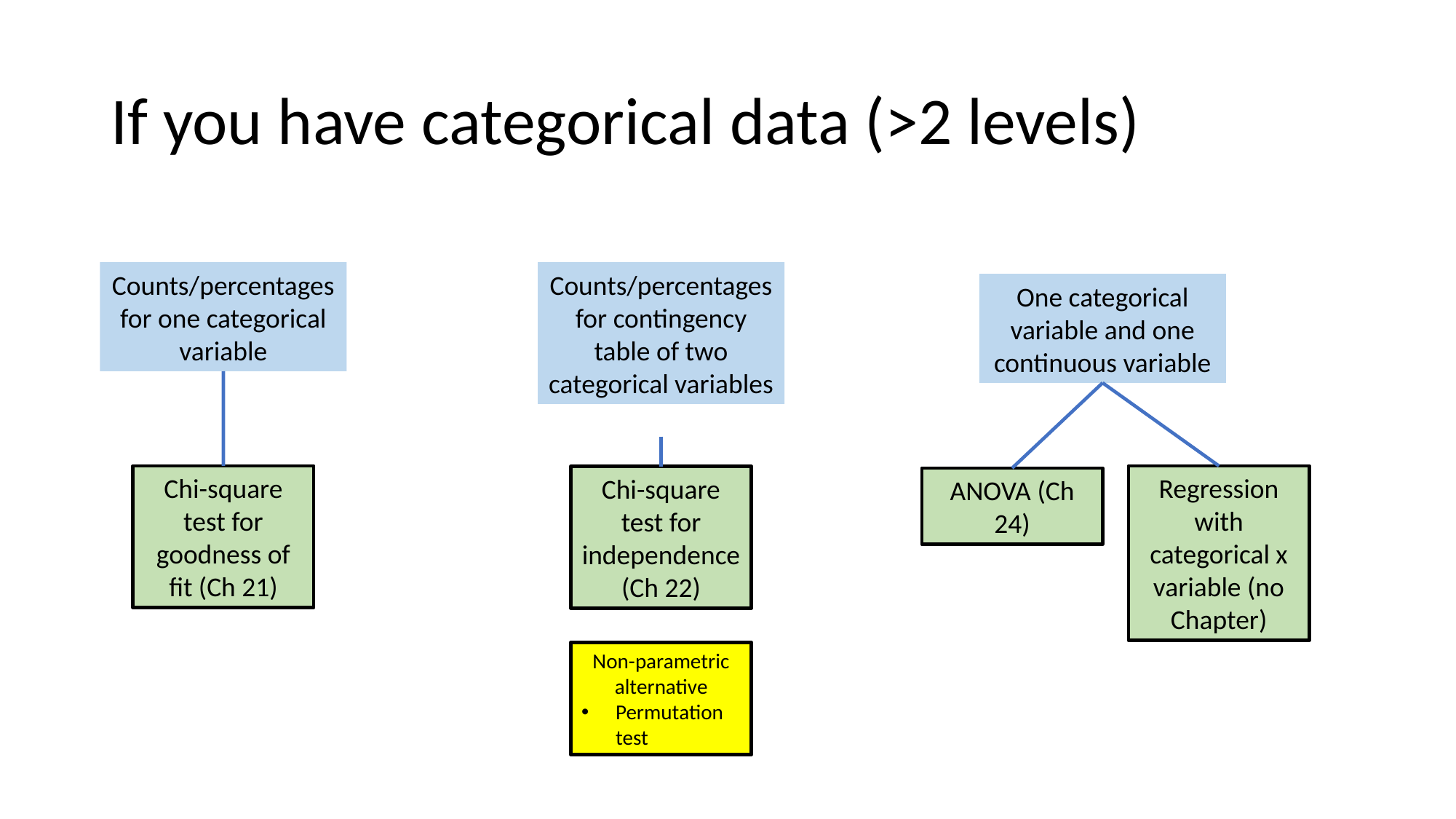

# If you have categorical data (>2 levels)
Counts/percentages for one categorical variable
Counts/percentages for contingency table of two categorical variables
One categorical variable and one continuous variable
Chi-square test for goodness of fit (Ch 21)
Regression with categorical x variable (no Chapter)
Chi-square test for independence (Ch 22)
ANOVA (Ch 24)
Non-parametric alternative
Permutation test